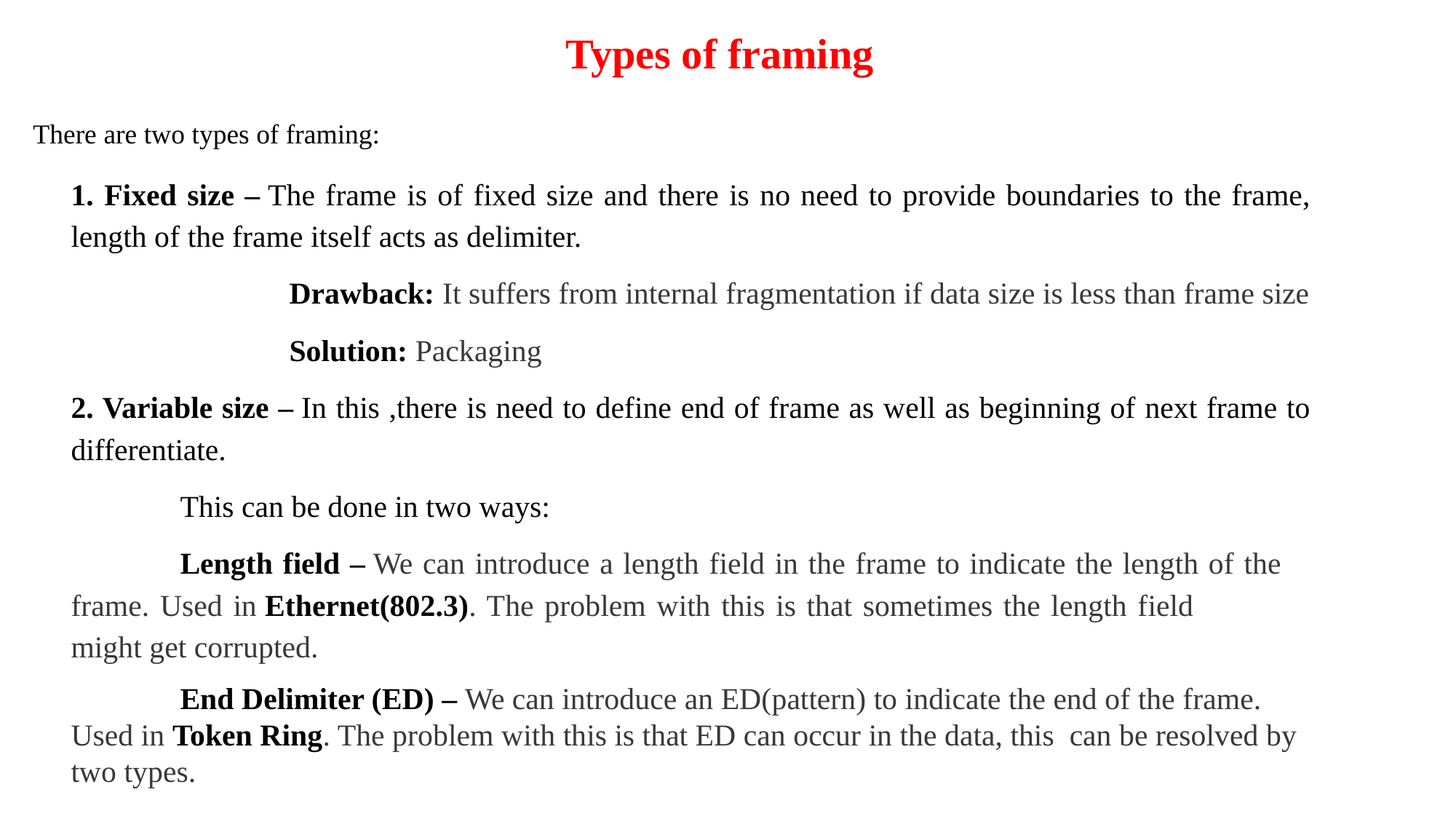

Types of framing
There are two types of framing:
1. Fixed size – The frame is of fixed size and there is no need to provide boundaries to the frame, length of the frame itself acts as delimiter.
		Drawback: It suffers from internal fragmentation if data size is less than frame size
		Solution: Packaging
2. Variable size – In this ,there is need to define end of frame as well as beginning of next frame to differentiate.
	This can be done in two ways:
	Length field – We can introduce a length field in the frame to indicate the length of the 	frame. Used in Ethernet(802.3). The problem with this is that sometimes the length field 	might get corrupted.
	End Delimiter (ED) – We can introduce an ED(pattern) to indicate the end of the frame. 	Used in Token Ring. The problem with this is that ED can occur in the data, this  can be resolved by two types.